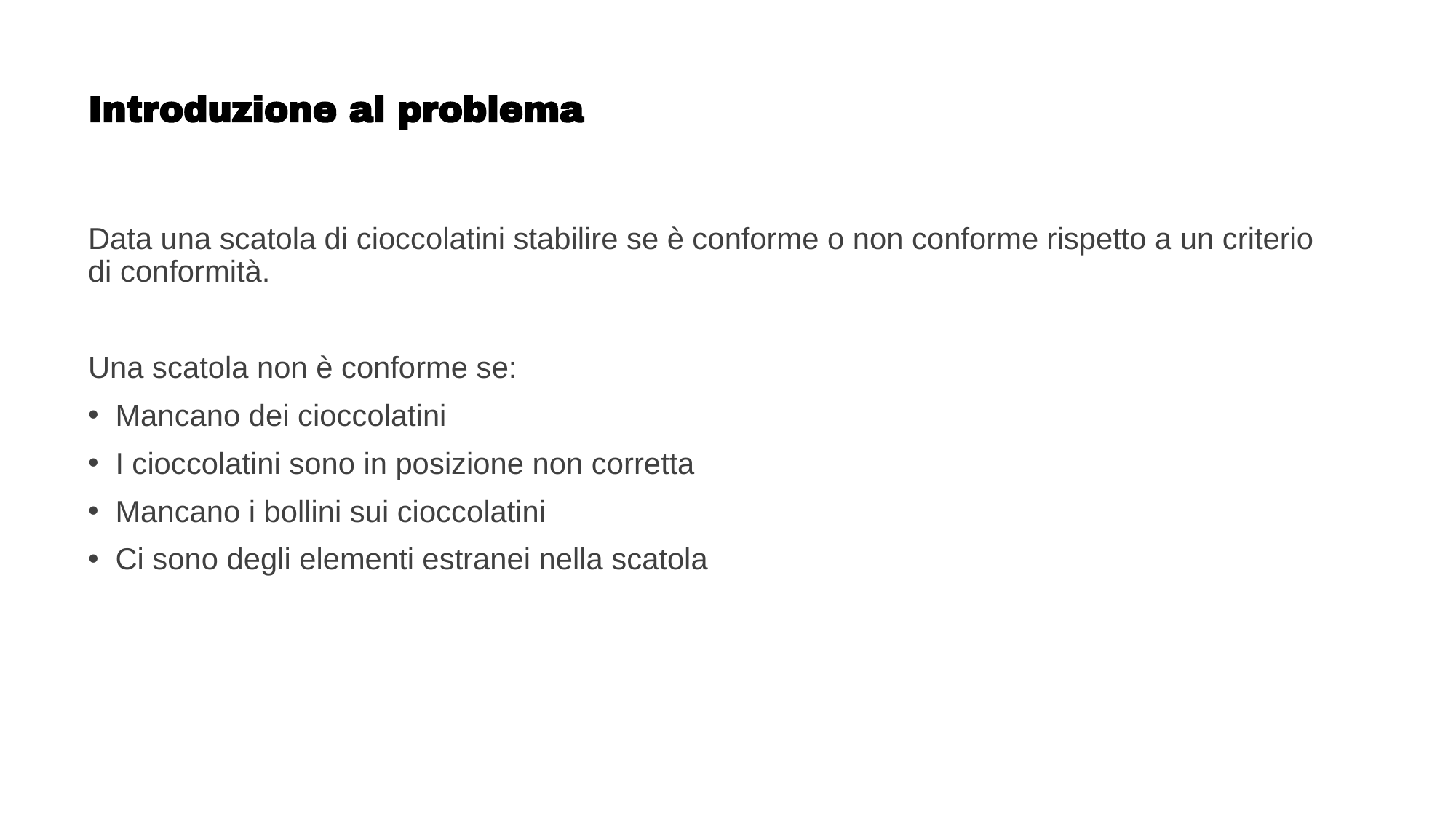

Introduzione al problema
Data una scatola di cioccolatini stabilire se è conforme o non conforme rispetto a un criterio di conformità.

Una scatola non è conforme se:
Mancano dei cioccolatini
I cioccolatini sono in posizione non corretta
Mancano i bollini sui cioccolatini
Ci sono degli elementi estranei nella scatola